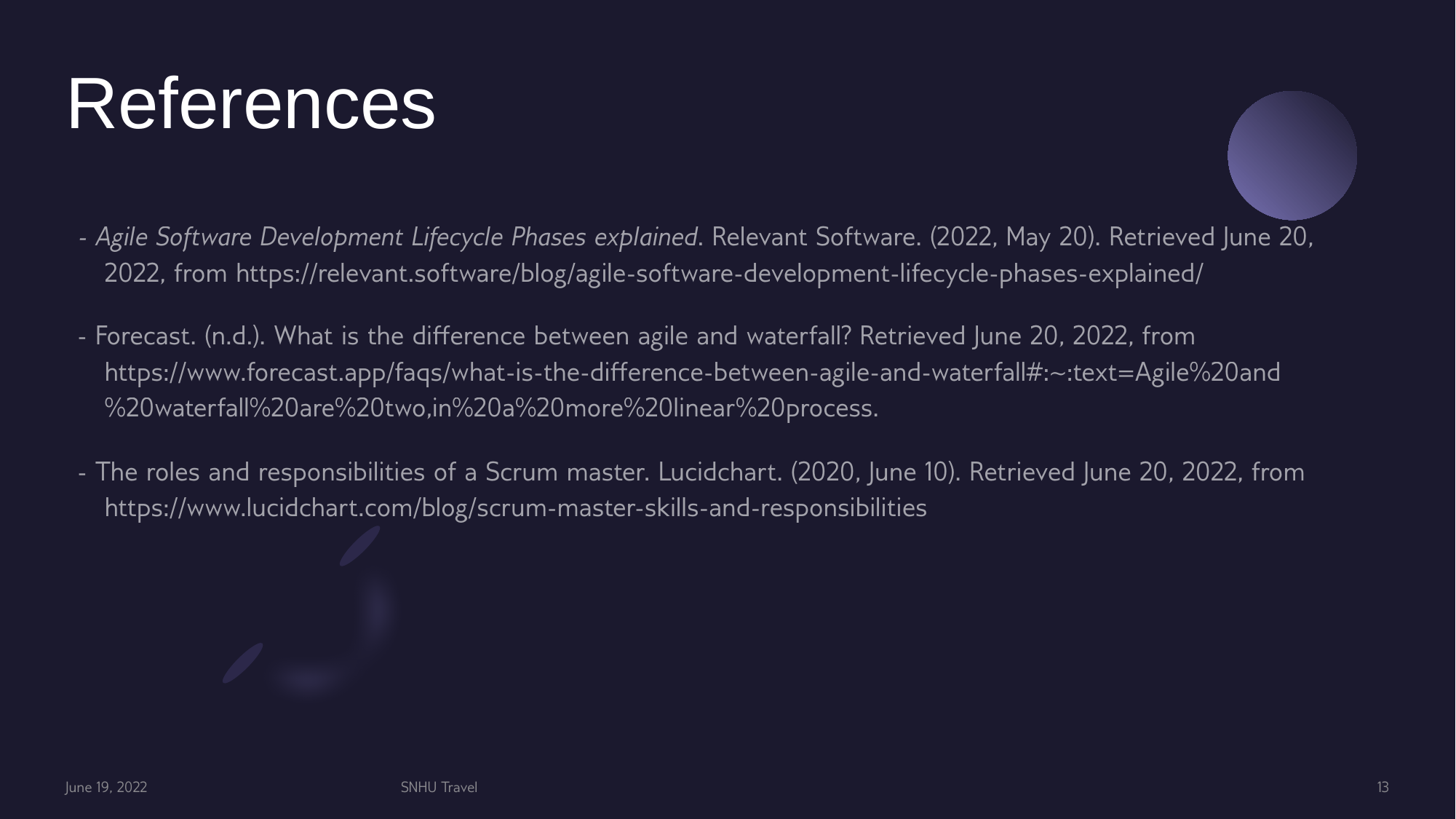

# References
- Agile Software Development Lifecycle Phases explained. Relevant Software. (2022, May 20). Retrieved June 20, 2022, from https://relevant.software/blog/agile-software-development-lifecycle-phases-explained/
- Forecast. (n.d.). What is the difference between agile and waterfall? Retrieved June 20, 2022, from https://www.forecast.app/faqs/what-is-the-difference-between-agile-and-waterfall#:~:text=Agile%20and%20waterfall%20are%20two,in%20a%20more%20linear%20process.
- The roles and responsibilities of a Scrum master. Lucidchart. (2020, June 10). Retrieved June 20, 2022, from https://www.lucidchart.com/blog/scrum-master-skills-and-responsibilities

June 19, 2022
SNHU Travel
13